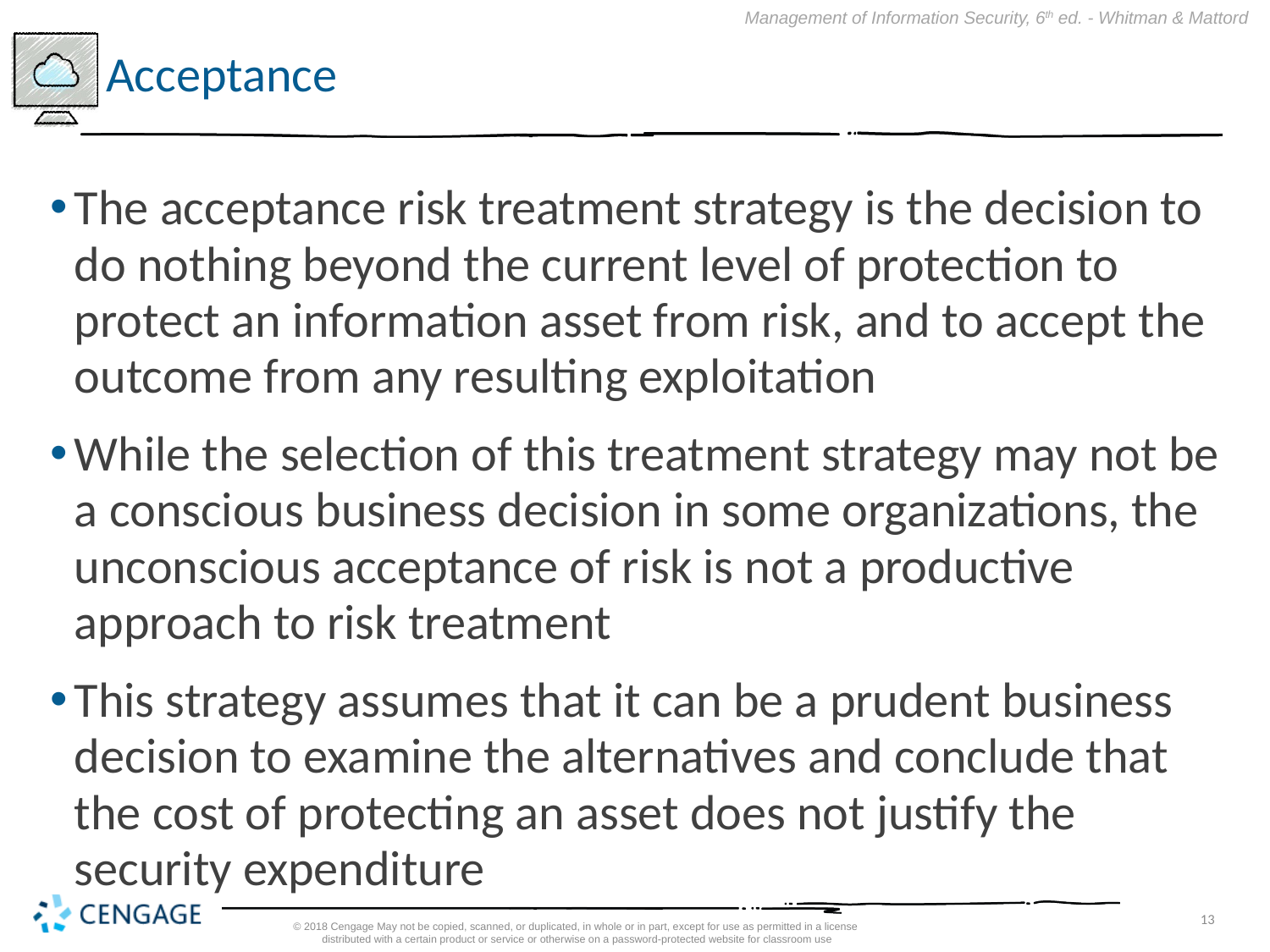

# Acceptance
The acceptance risk treatment strategy is the decision to do nothing beyond the current level of protection to protect an information asset from risk, and to accept the outcome from any resulting exploitation
While the selection of this treatment strategy may not be a conscious business decision in some organizations, the unconscious acceptance of risk is not a productive approach to risk treatment
This strategy assumes that it can be a prudent business decision to examine the alternatives and conclude that the cost of protecting an asset does not justify the security expenditure